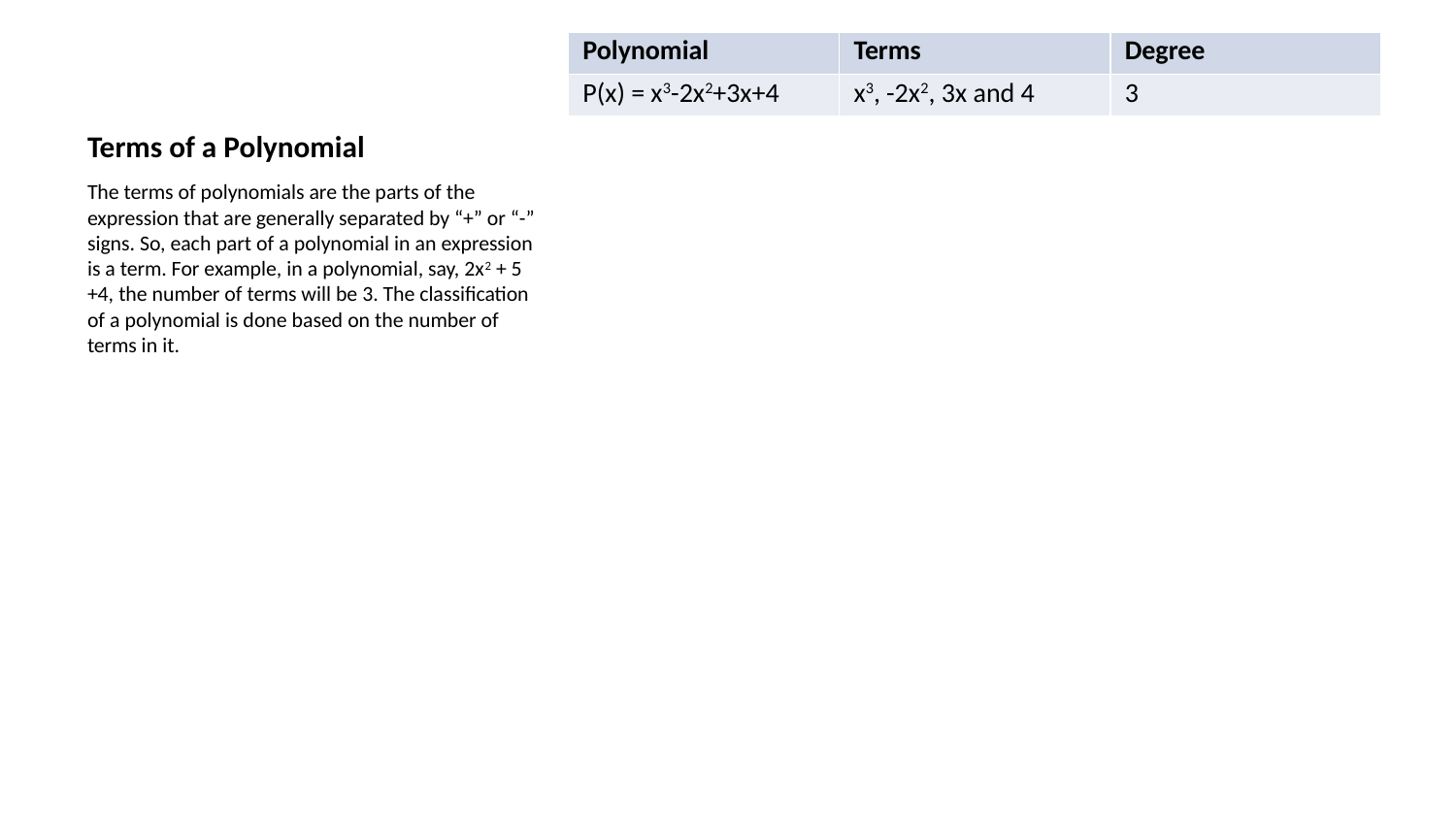

| Polynomial | Terms | Degree |
| --- | --- | --- |
| P(x) = x3-2x2+3x+4 | x3, -2x2, 3x and 4 | 3 |
# Terms of a Polynomial
The terms of polynomials are the parts of the expression that are generally separated by “+” or “-” signs. So, each part of a polynomial in an expression is a term. For example, in a polynomial, say, 2x2 + 5 +4, the number of terms will be 3. The classification of a polynomial is done based on the number of terms in it.